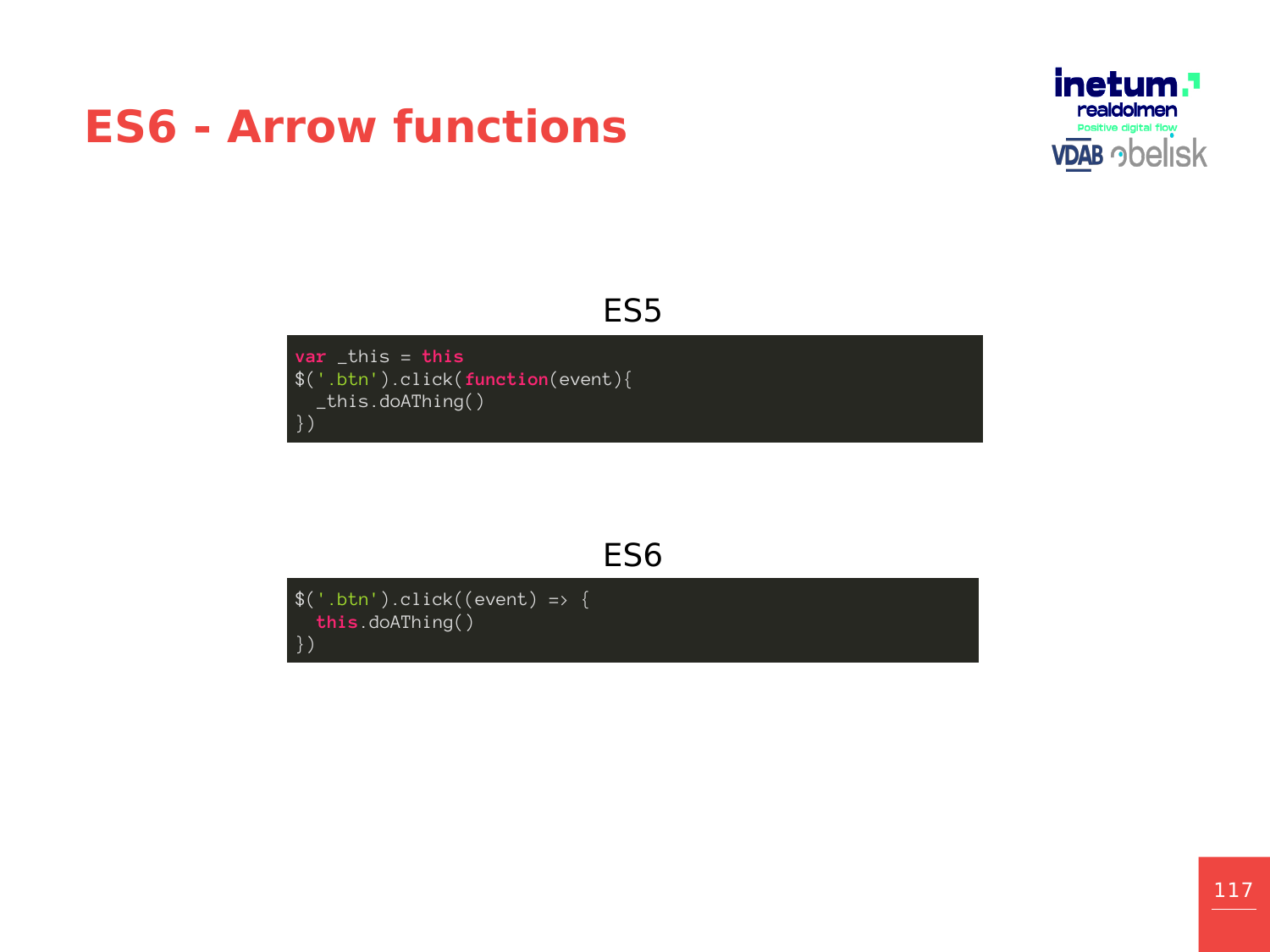

# ES6 - Arrow functions

ES5
| var \_this = this $('.btn').click(function(event){ \_this.doAThing() }) |
| --- |
ES6
| $('.btn').click((event) => { this.doAThing() }) |
| --- |